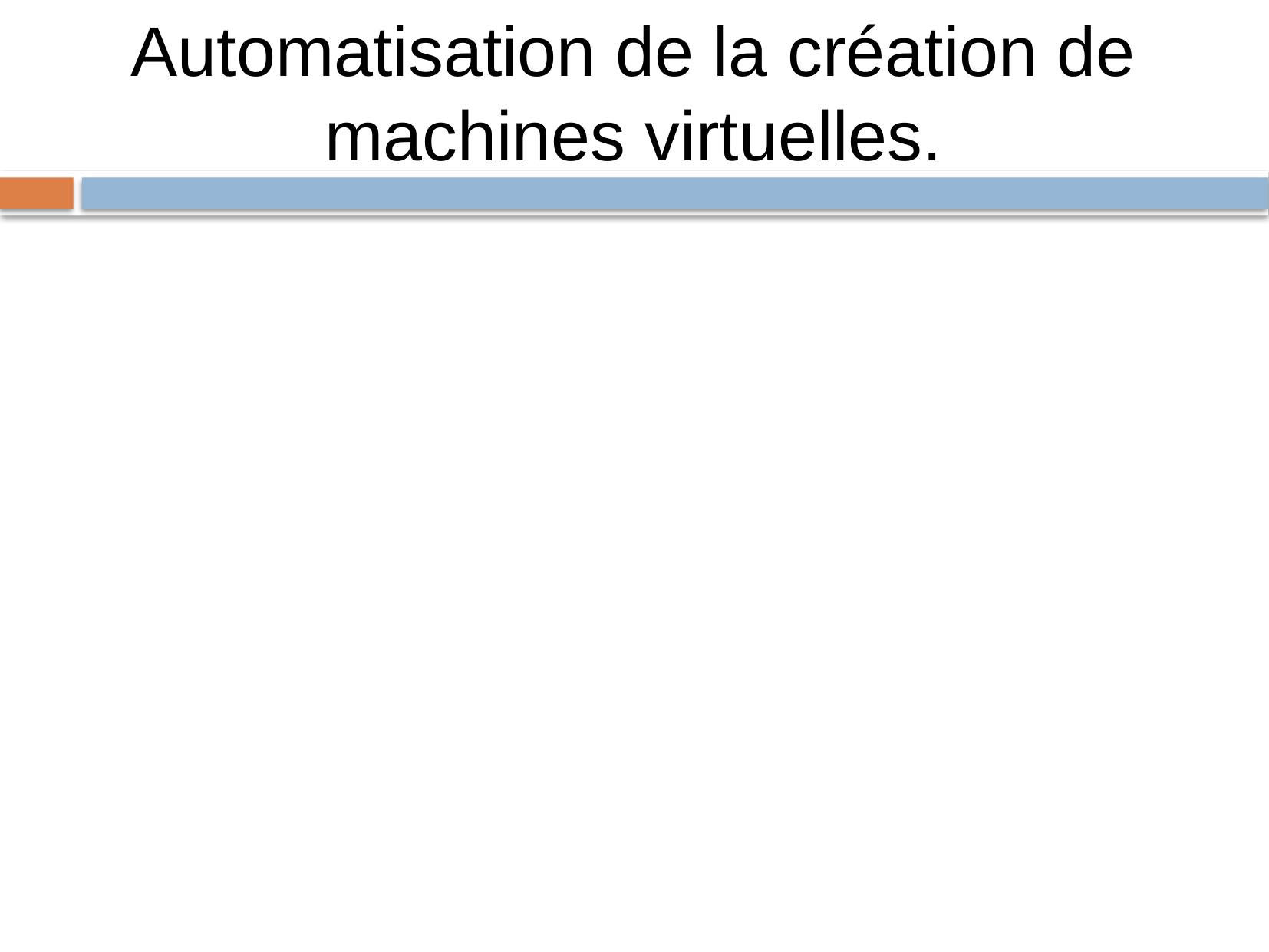

Automatisation de la création de machines virtuelles.